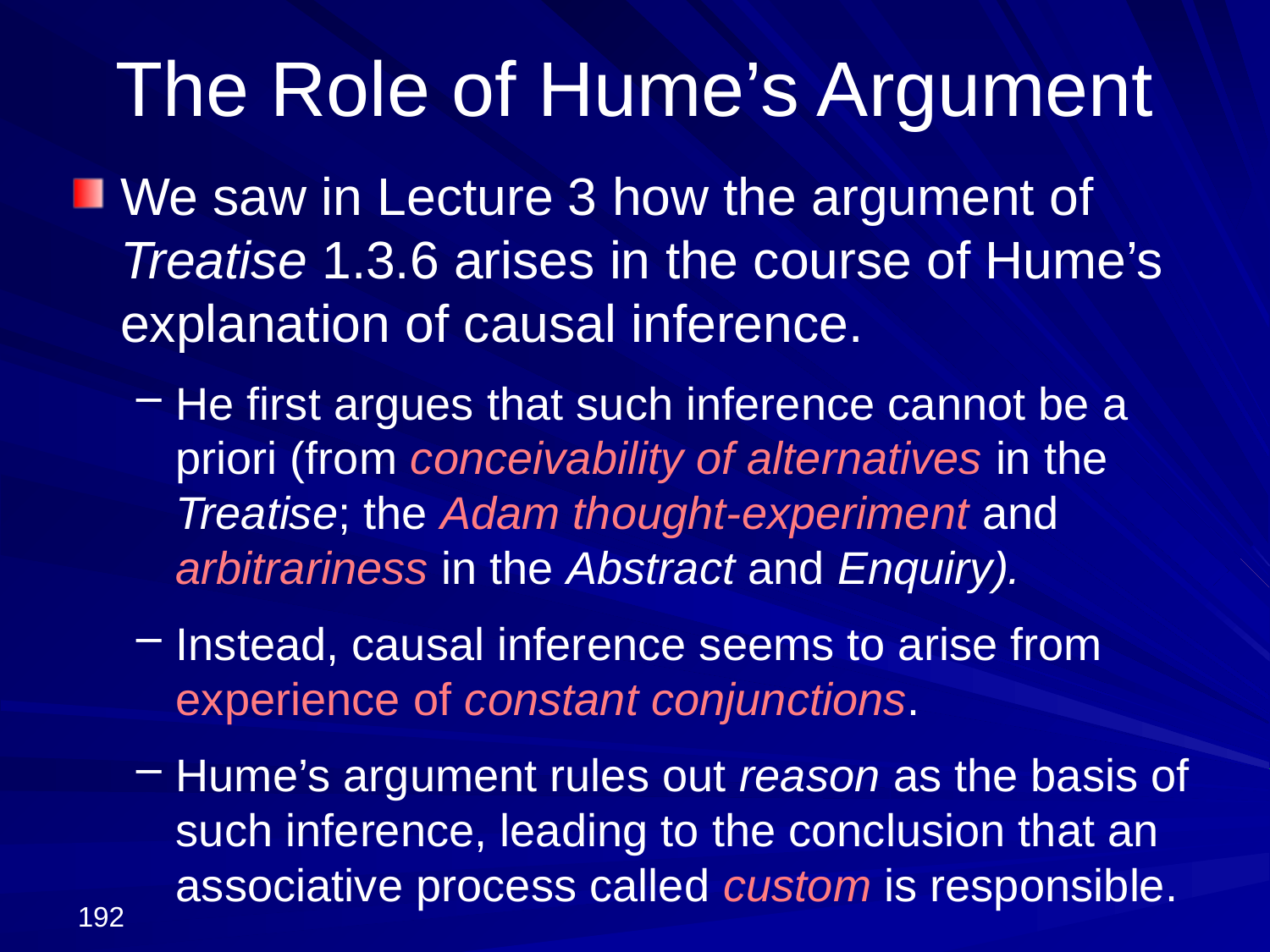

# The Role of Hume’s Argument
We saw in Lecture 3 how the argument of Treatise 1.3.6 arises in the course of Hume’s explanation of causal inference.
He first argues that such inference cannot be a priori (from conceivability of alternatives in the Treatise; the Adam thought-experiment and arbitrariness in the Abstract and Enquiry).
Instead, causal inference seems to arise from experience of constant conjunctions.
Hume’s argument rules out reason as the basis of such inference, leading to the conclusion that an associative process called custom is responsible.
192